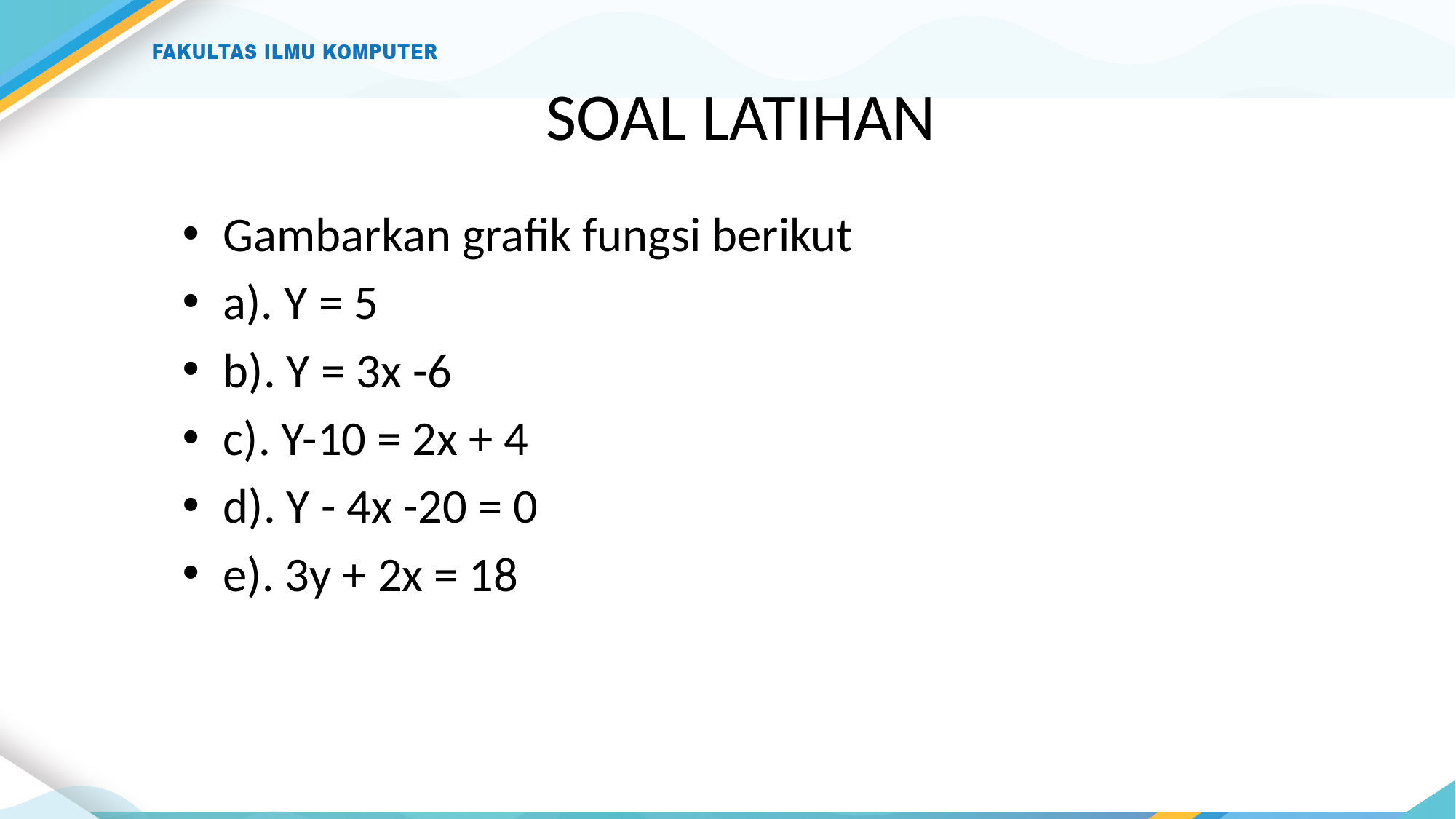

SOAL LATIHAN
Gambarkan grafik fungsi berikut
a). Y = 5
b). Y = 3x -6
c). Y-10 = 2x + 4
d). Y - 4x -20 = 0
e). 3y + 2x = 18